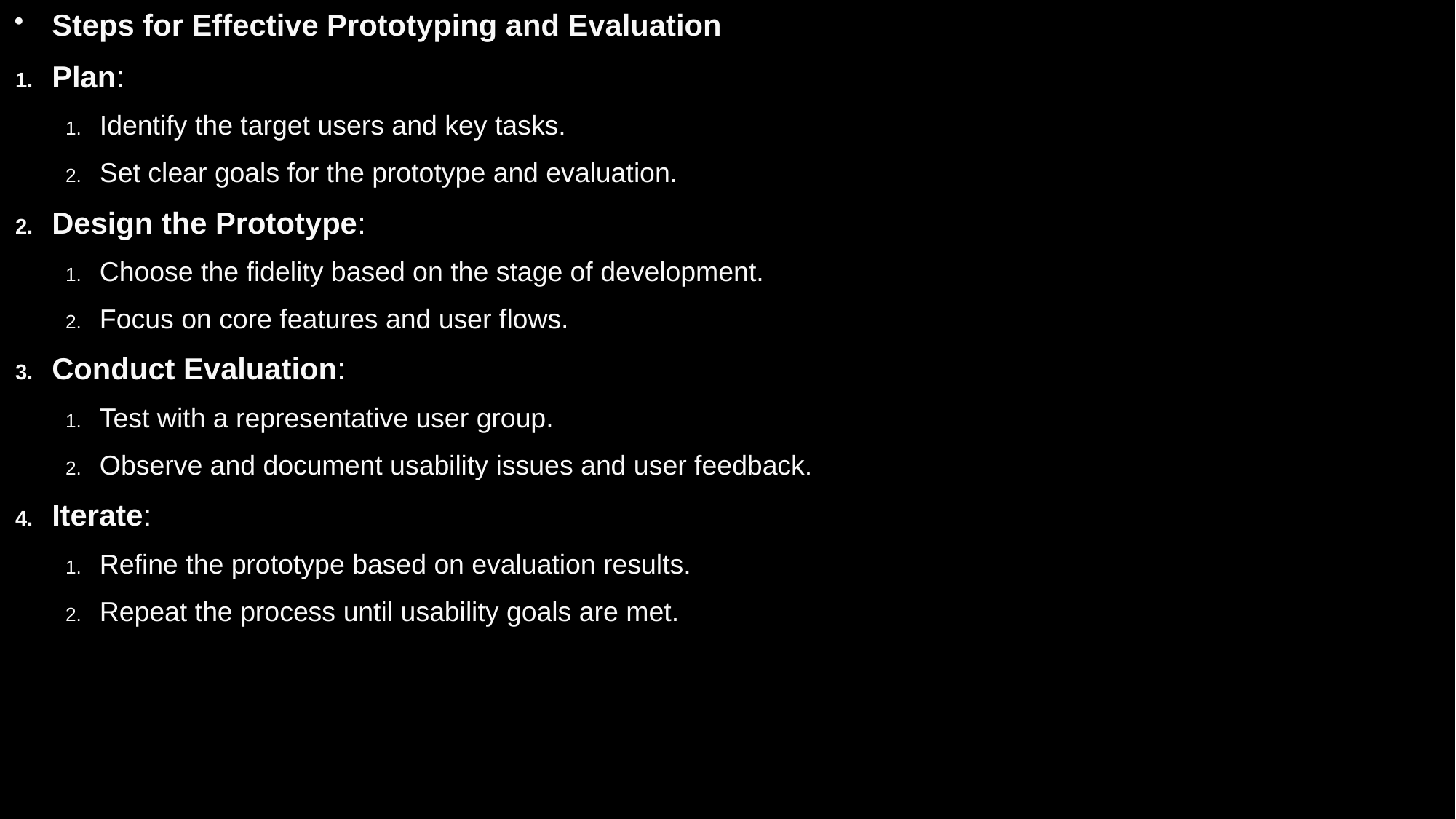

Steps for Effective Prototyping and Evaluation
Plan:
Identify the target users and key tasks.
Set clear goals for the prototype and evaluation.
Design the Prototype:
Choose the fidelity based on the stage of development.
Focus on core features and user flows.
Conduct Evaluation:
Test with a representative user group.
Observe and document usability issues and user feedback.
Iterate:
Refine the prototype based on evaluation results.
Repeat the process until usability goals are met.